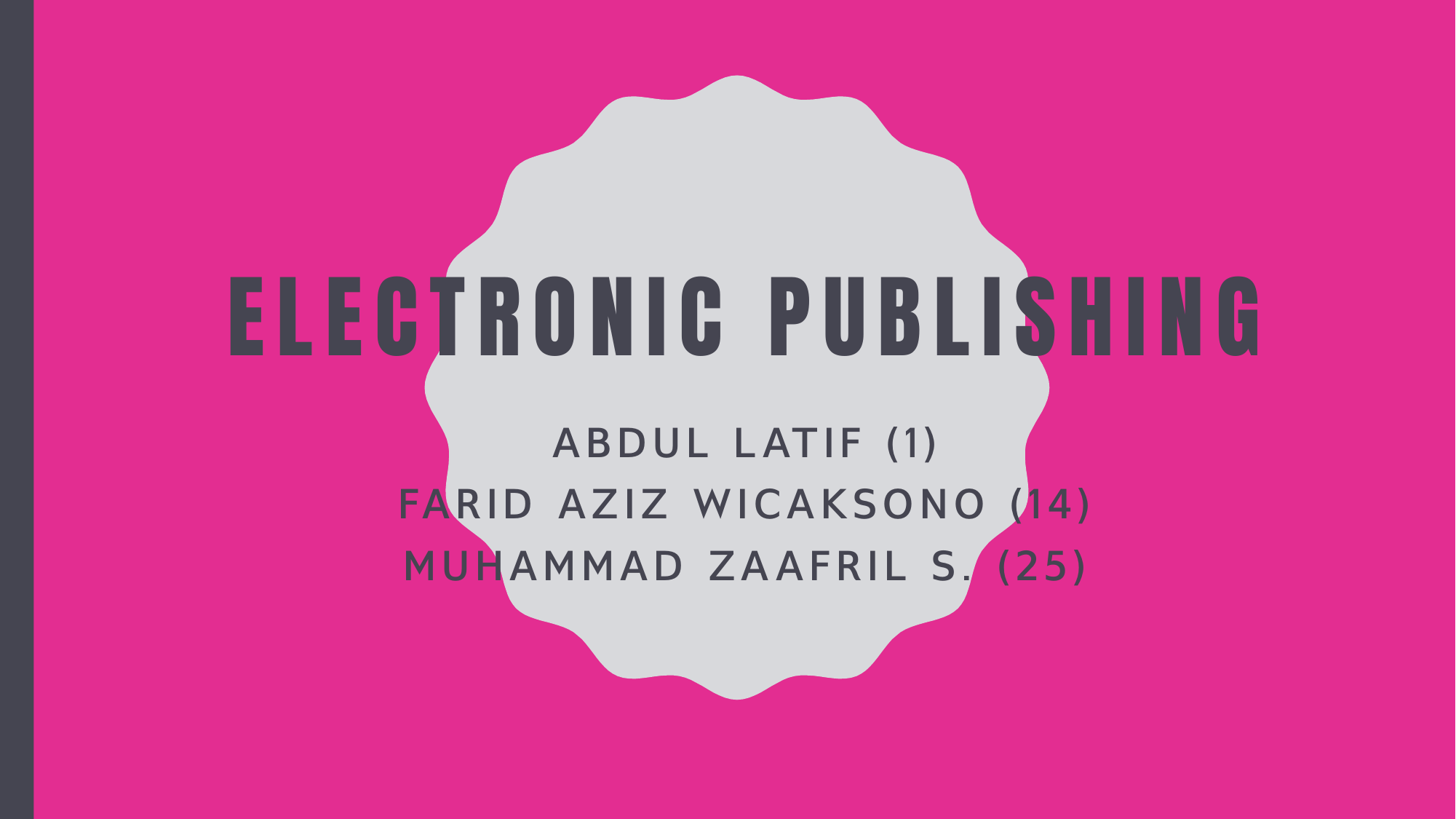

# Electronic publishing
Abdul latif (1)
Farid aziz wicaksono (14)
Muhammad zaafril s. (25)